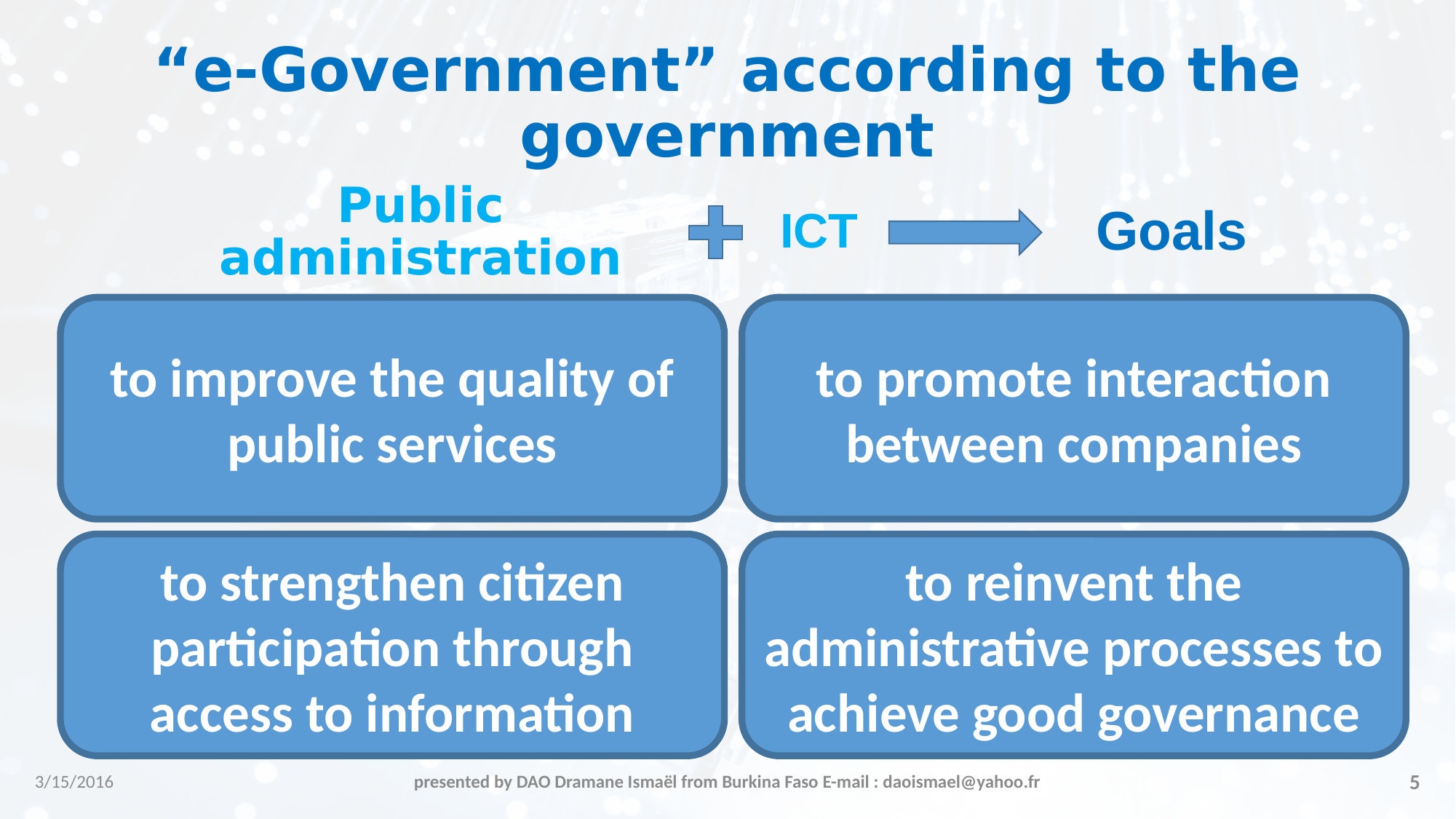

# “e-Government” according to the government
Goals
Public administration

ICT
to improve the quality of public services
to promote interaction between companies
to strengthen citizen participation through access to information
to reinvent the administrative processes to achieve good governance
3/15/2016
presented by DAO Dramane Ismaël from Burkina Faso E-mail : daoismael@yahoo.fr
5